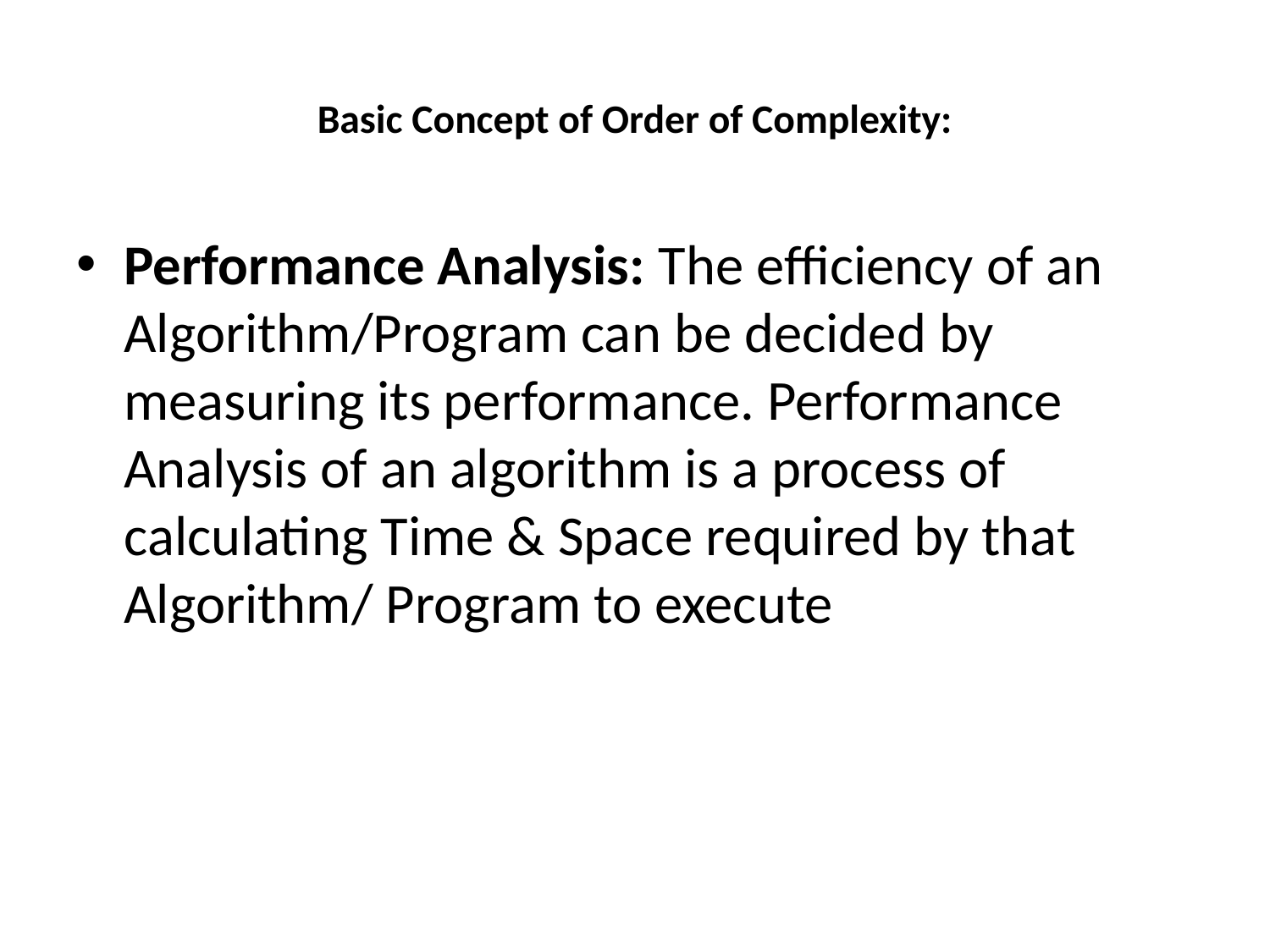

# Basic Concept of Order of Complexity:
Performance Analysis: The efficiency of an Algorithm/Program can be decided by measuring its performance. Performance Analysis of an algorithm is a process of calculating Time & Space required by that Algorithm/ Program to execute